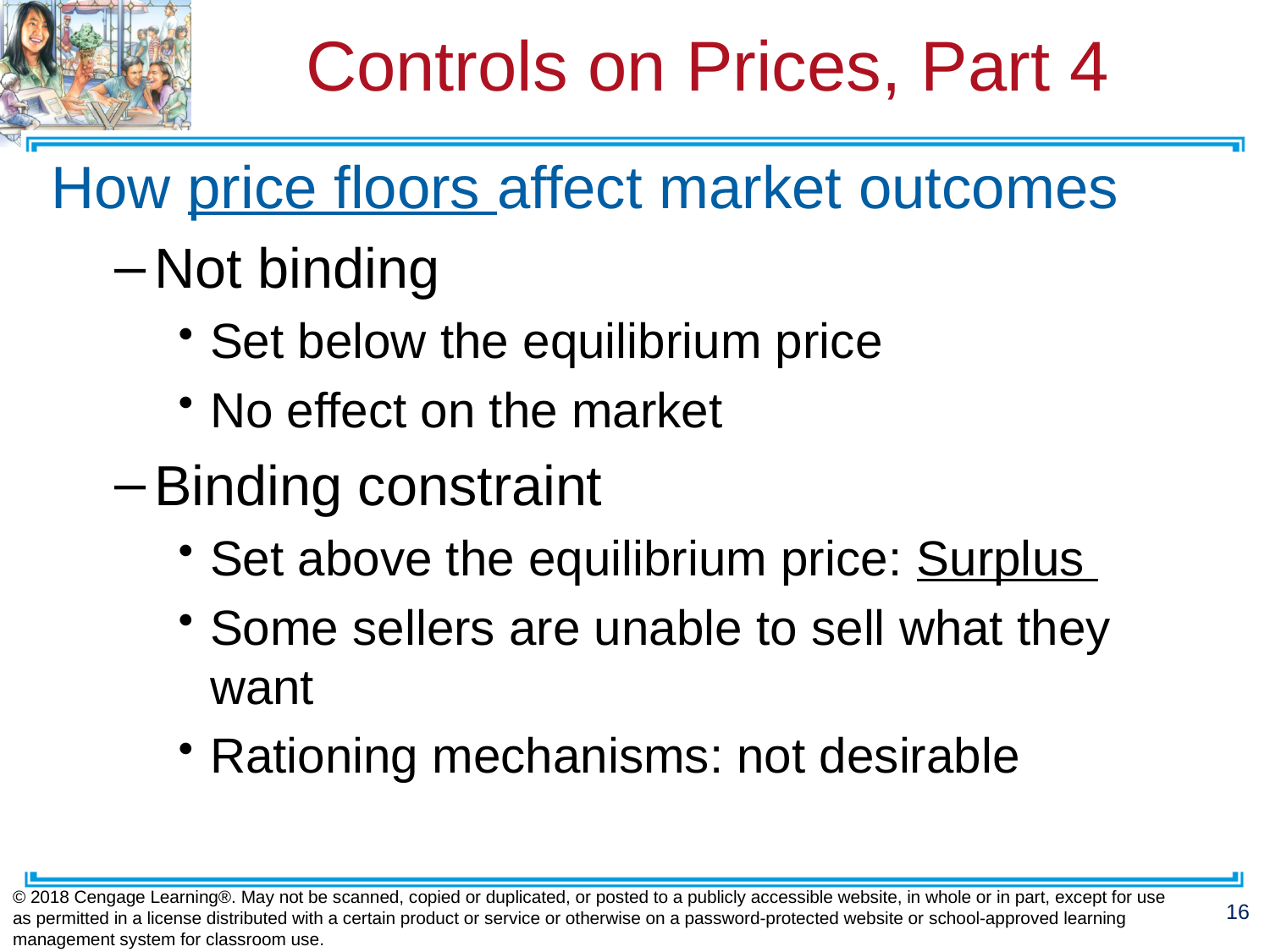

# Controls on Prices, Part 4
How price floors affect market outcomes
Not binding
Set below the equilibrium price
No effect on the market
Binding constraint
Set above the equilibrium price: Surplus
Some sellers are unable to sell what they want
Rationing mechanisms: not desirable
© 2018 Cengage Learning®. May not be scanned, copied or duplicated, or posted to a publicly accessible website, in whole or in part, except for use as permitted in a license distributed with a certain product or service or otherwise on a password-protected website or school-approved learning management system for classroom use.
16